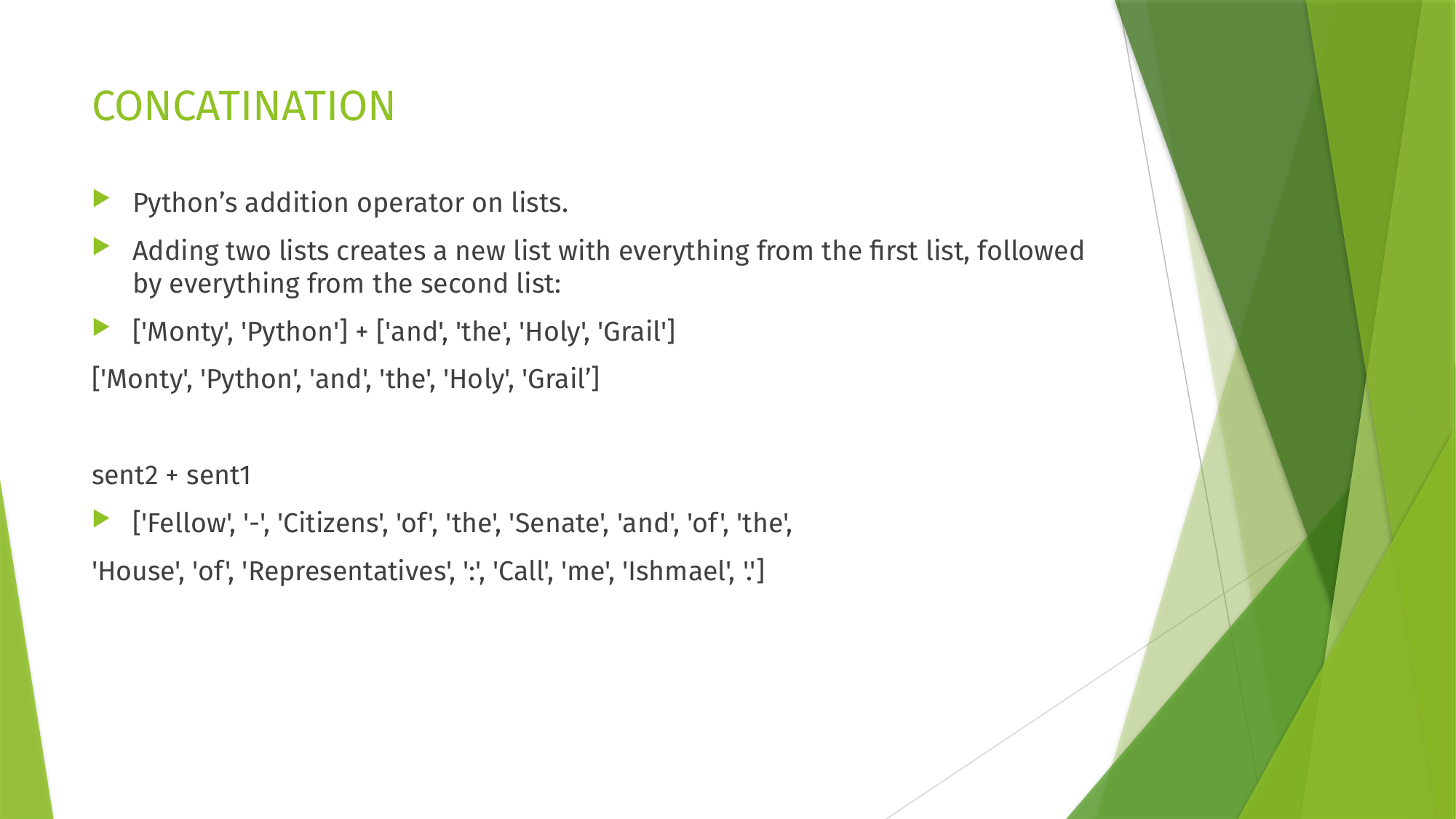

# CONCATINATION
Python’s addition operator on lists.
Adding two lists creates a new list with everything from the first list, followed by everything from the second list:
['Monty', 'Python'] + ['and', 'the', 'Holy', 'Grail']
['Monty', 'Python', 'and', 'the', 'Holy', 'Grail’]

sent2 + sent1
['Fellow', '-', 'Citizens', 'of', 'the', 'Senate', 'and', 'of', 'the',
'House', 'of', 'Representatives', ':', 'Call', 'me', 'Ishmael', '.']